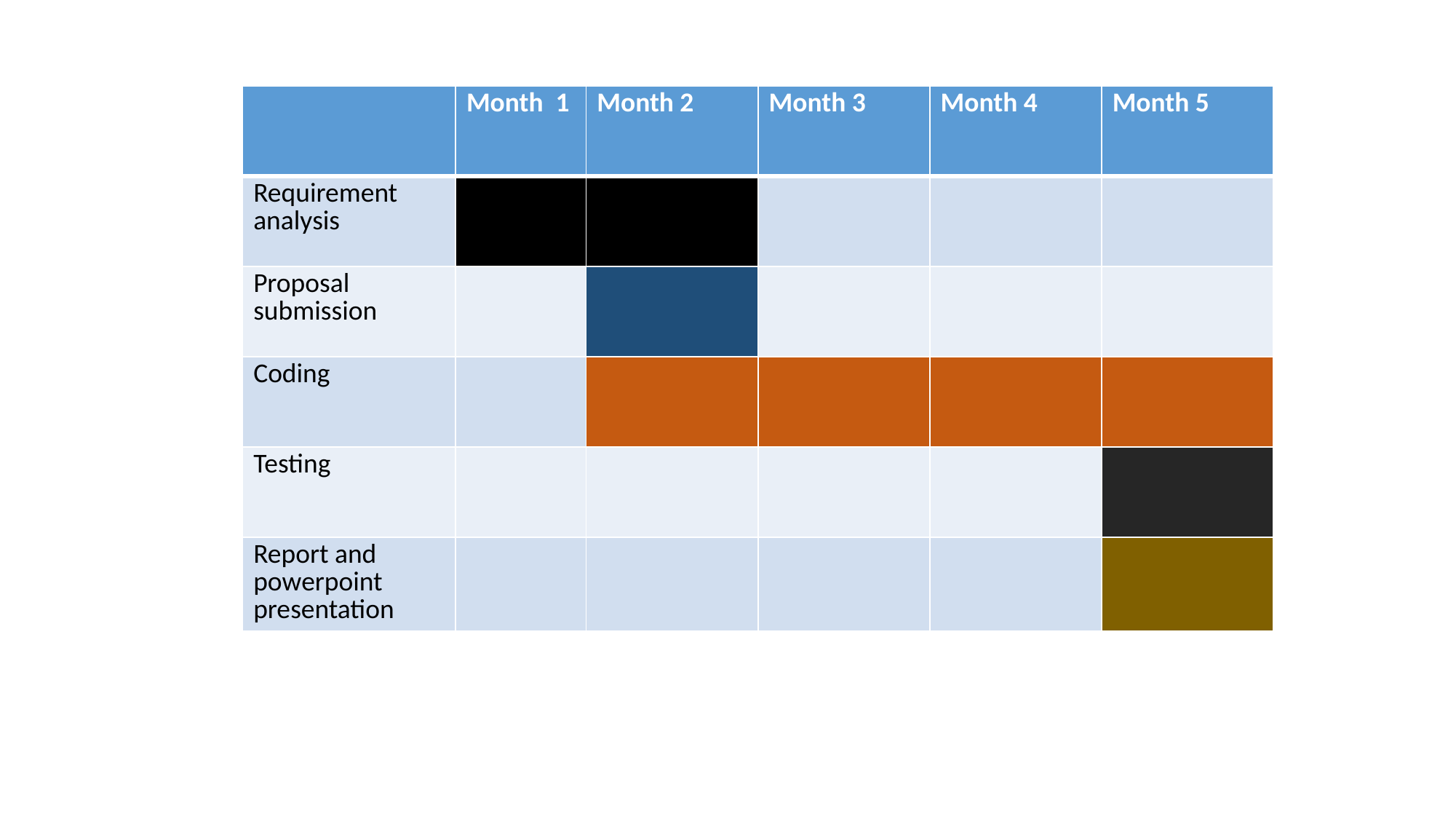

|  | Month 1 | Month 2 | Month 3 | Month 4 | Month 5 |
| --- | --- | --- | --- | --- | --- |
| Requirement analysis |  |  |  |  |  |
| Proposal submission |  |  |  |  |  |
| Coding |  |  |  |  |  |
| Testing |  |  |  |  |  |
| Report and powerpoint presentation |  |  |  |  |  |
#